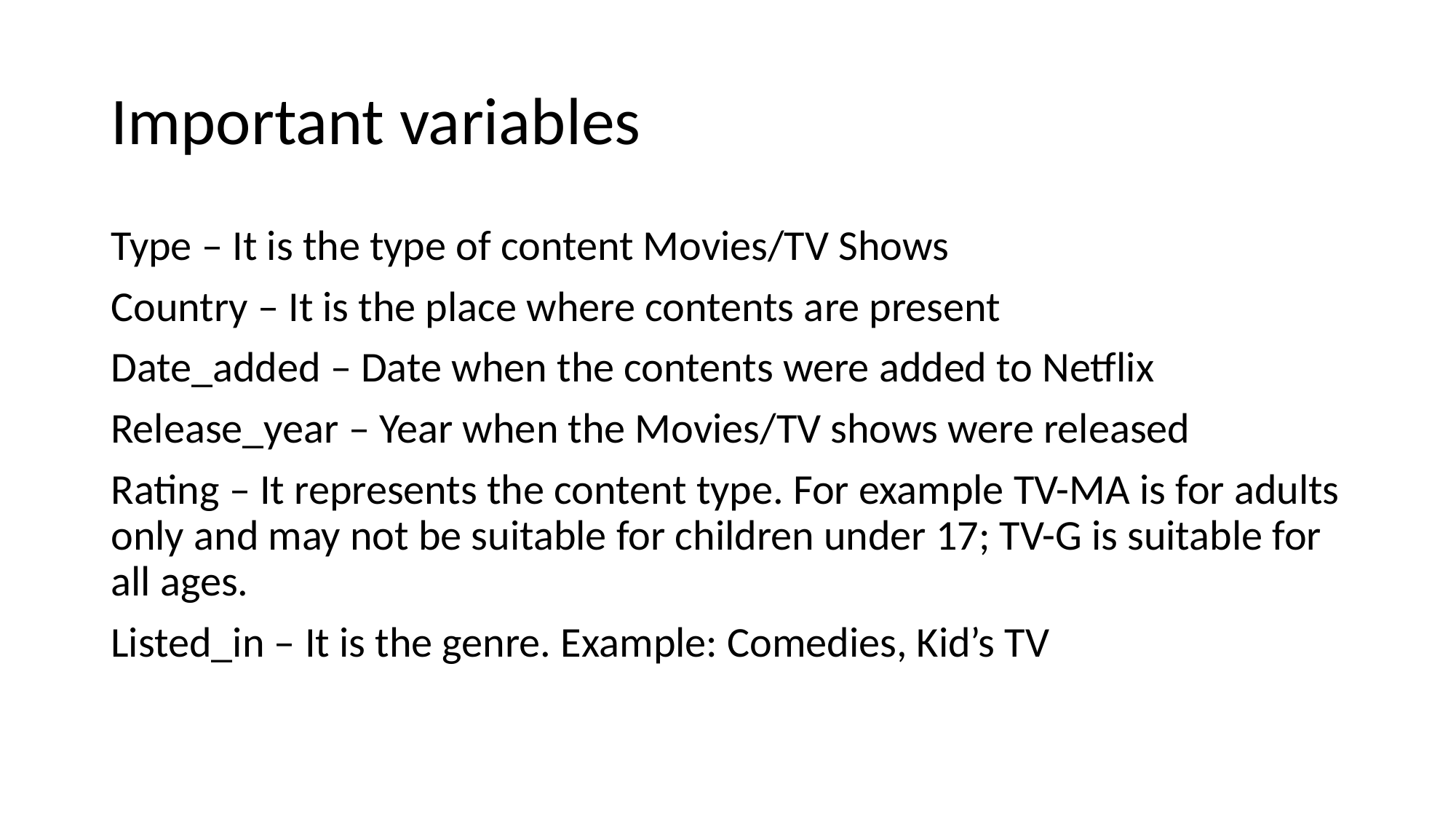

# Important variables
Type – It is the type of content Movies/TV Shows
Country – It is the place where contents are present
Date_added – Date when the contents were added to Netflix
Release_year – Year when the Movies/TV shows were released
Rating – It represents the content type. For example TV-MA is for adults only and may not be suitable for children under 17; TV-G is suitable for all ages.
Listed_in – It is the genre. Example: Comedies, Kid’s TV